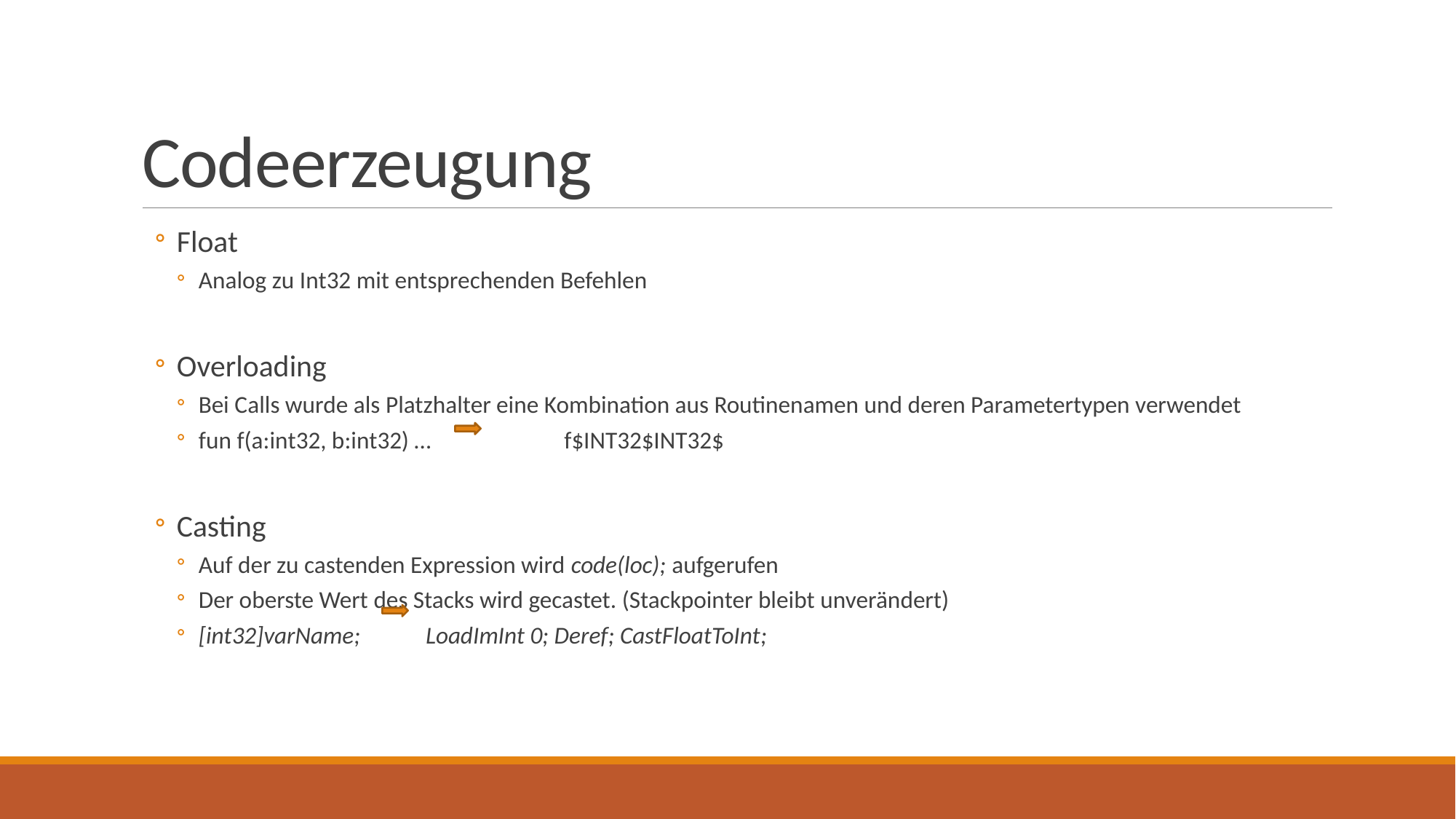

# Codeerzeugung
Float
Analog zu Int32 mit entsprechenden Befehlen

Overloading
Bei Calls wurde als Platzhalter eine Kombination aus Routinenamen und deren Parametertypen verwendet
fun f(a:int32, b:int32) …	       f$INT32$INT32$

Casting
Auf der zu castenden Expression wird code(loc); aufgerufen
Der oberste Wert des Stacks wird gecastet. (Stackpointer bleibt unverändert)
[int32]varName;            LoadImInt 0; Deref; CastFloatToInt;